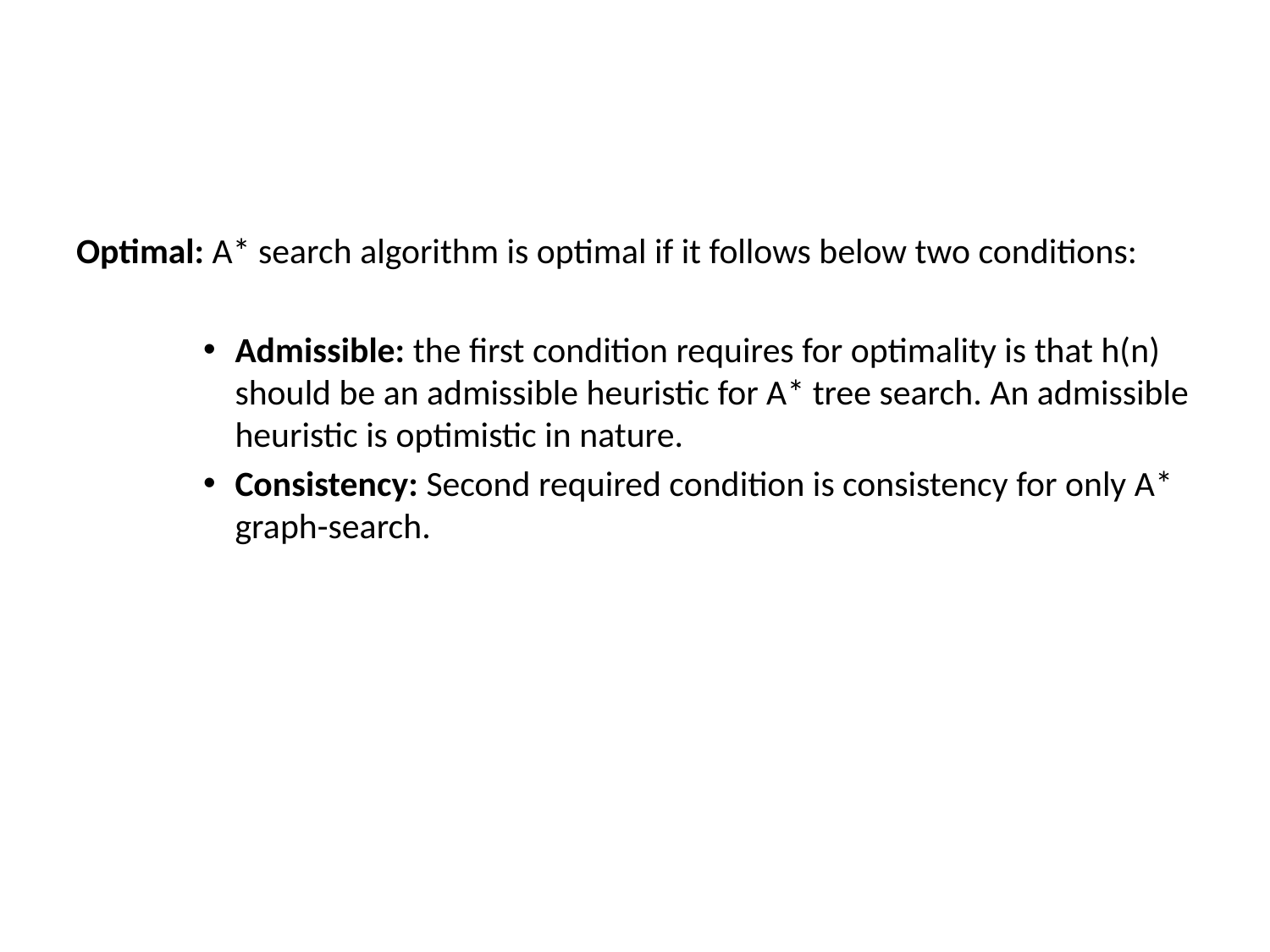

Optimal: A* search algorithm is optimal if it follows below two conditions:

Admissible: the first condition requires for optimality is that h(n) should be an admissible heuristic for A* tree search. An admissible heuristic is optimistic in nature.
Consistency: Second required condition is consistency for only A* graph-search.